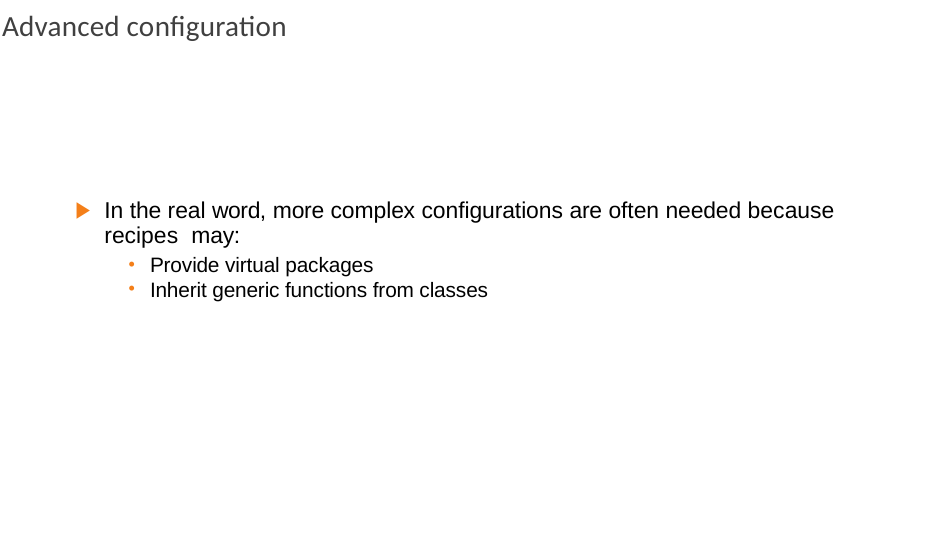

# Advanced configuration
In the real word, more complex configurations are often needed because recipes  may:
Provide virtual packages
Inherit generic functions from classes
102/300
Remake by Mao Huynh